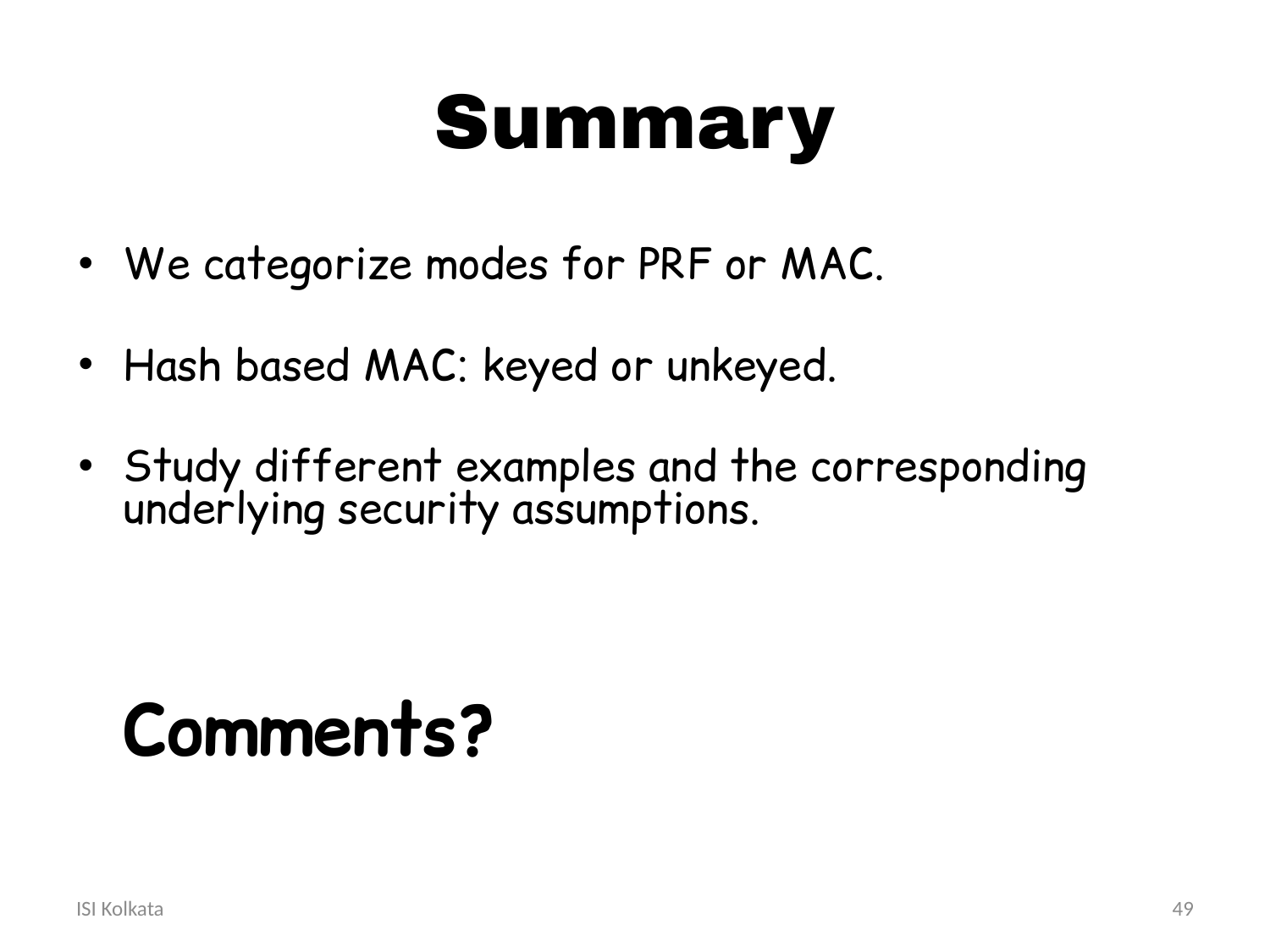

Summary

We categorize modes for PRF or MAC.

Hash based MAC: keyed or unkeyed.

Study different examples and the corresponding underlying security assumptions.

							Comments?
ISI Kolkata
49